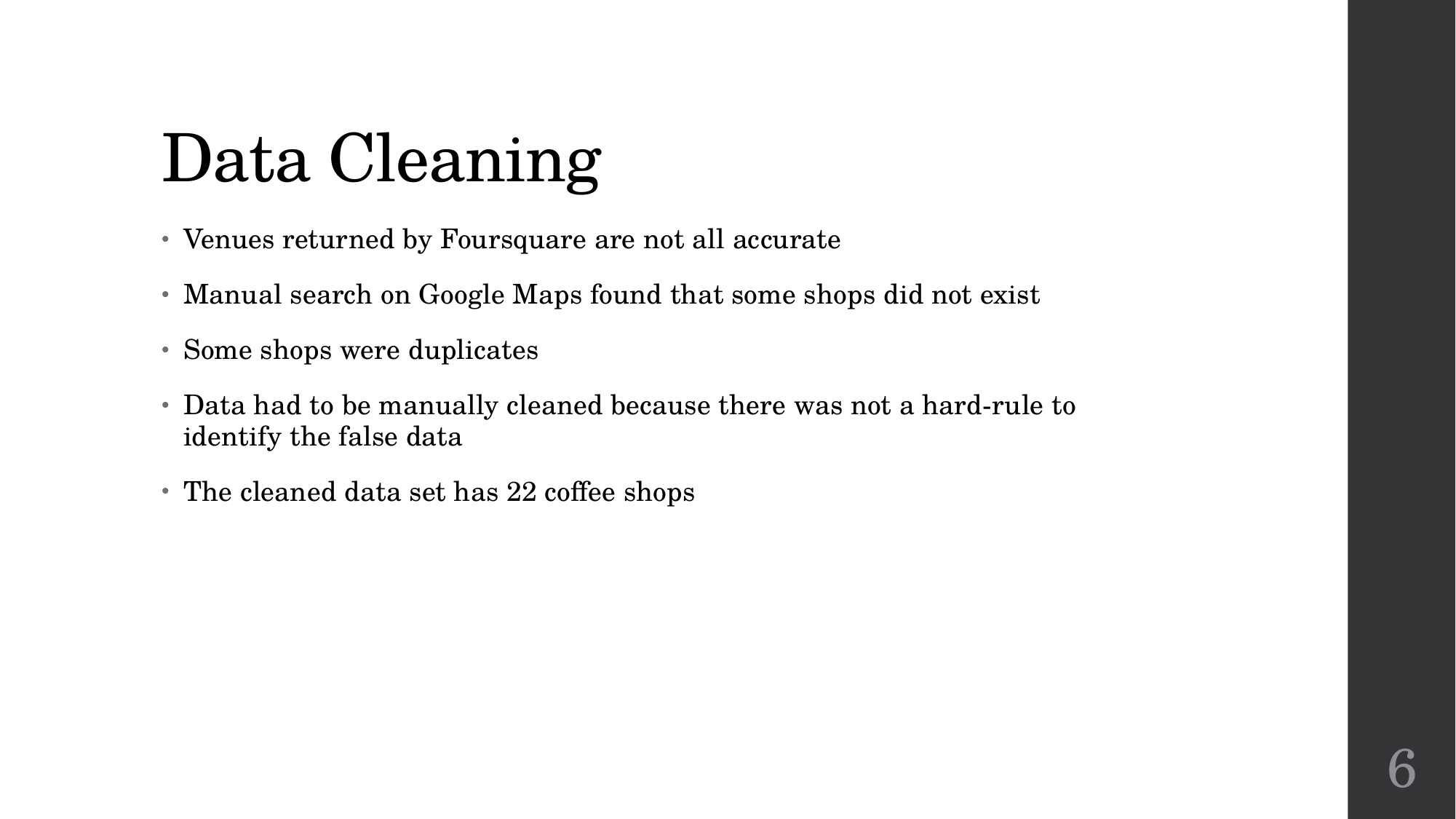

# Data Cleaning
Venues returned by Foursquare are not all accurate
Manual search on Google Maps found that some shops did not exist
Some shops were duplicates
Data had to be manually cleaned because there was not a hard-rule to identify the false data
The cleaned data set has 22 coffee shops
6